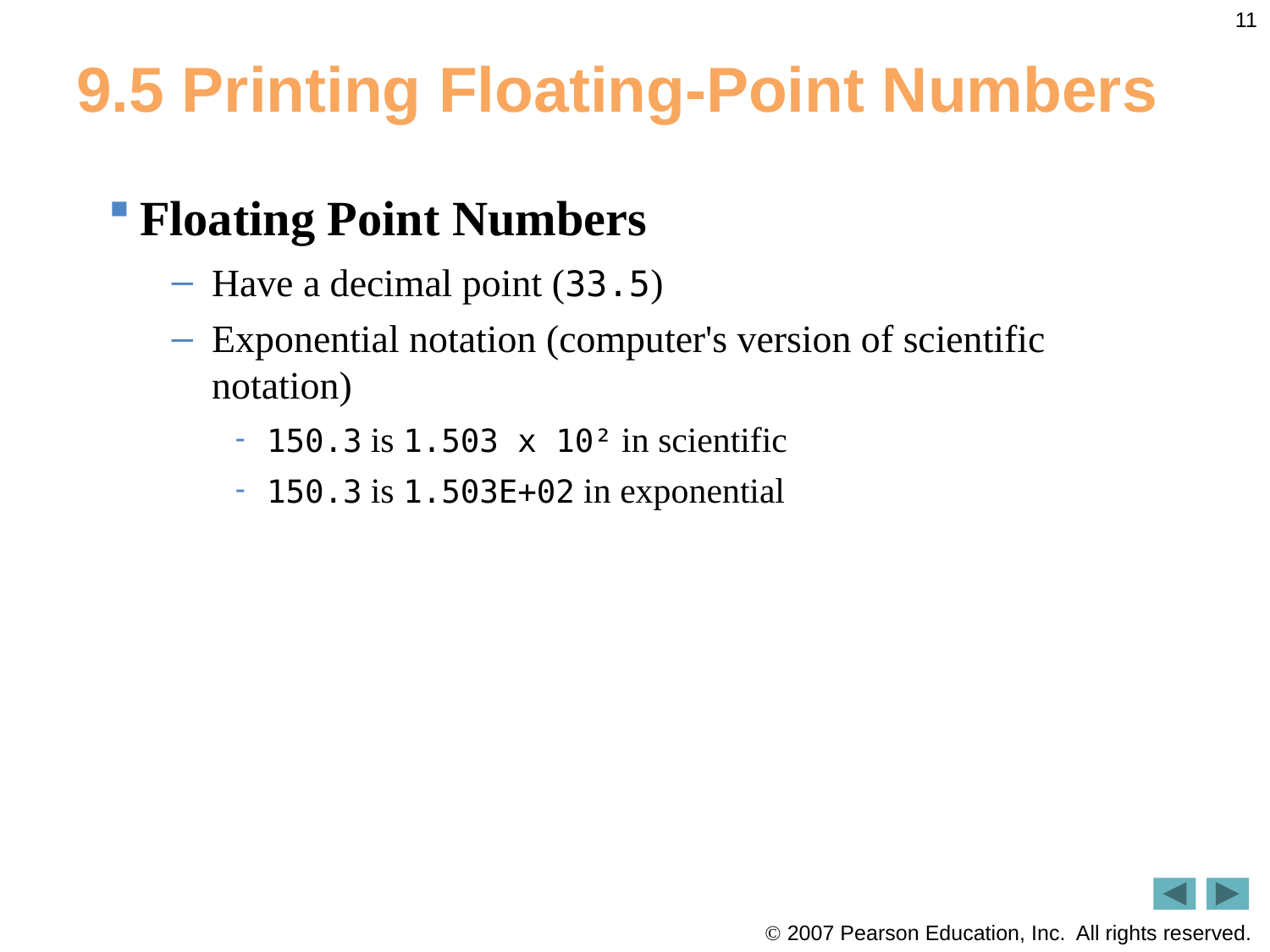

11
# 9.5 Printing Floating-Point Numbers
Floating Point Numbers
Have a decimal point (33.5)
Exponential notation (computer's version of scientific notation)
150.3 is 1.503 x 10² in scientific
150.3 is 1.503E+02 in exponential